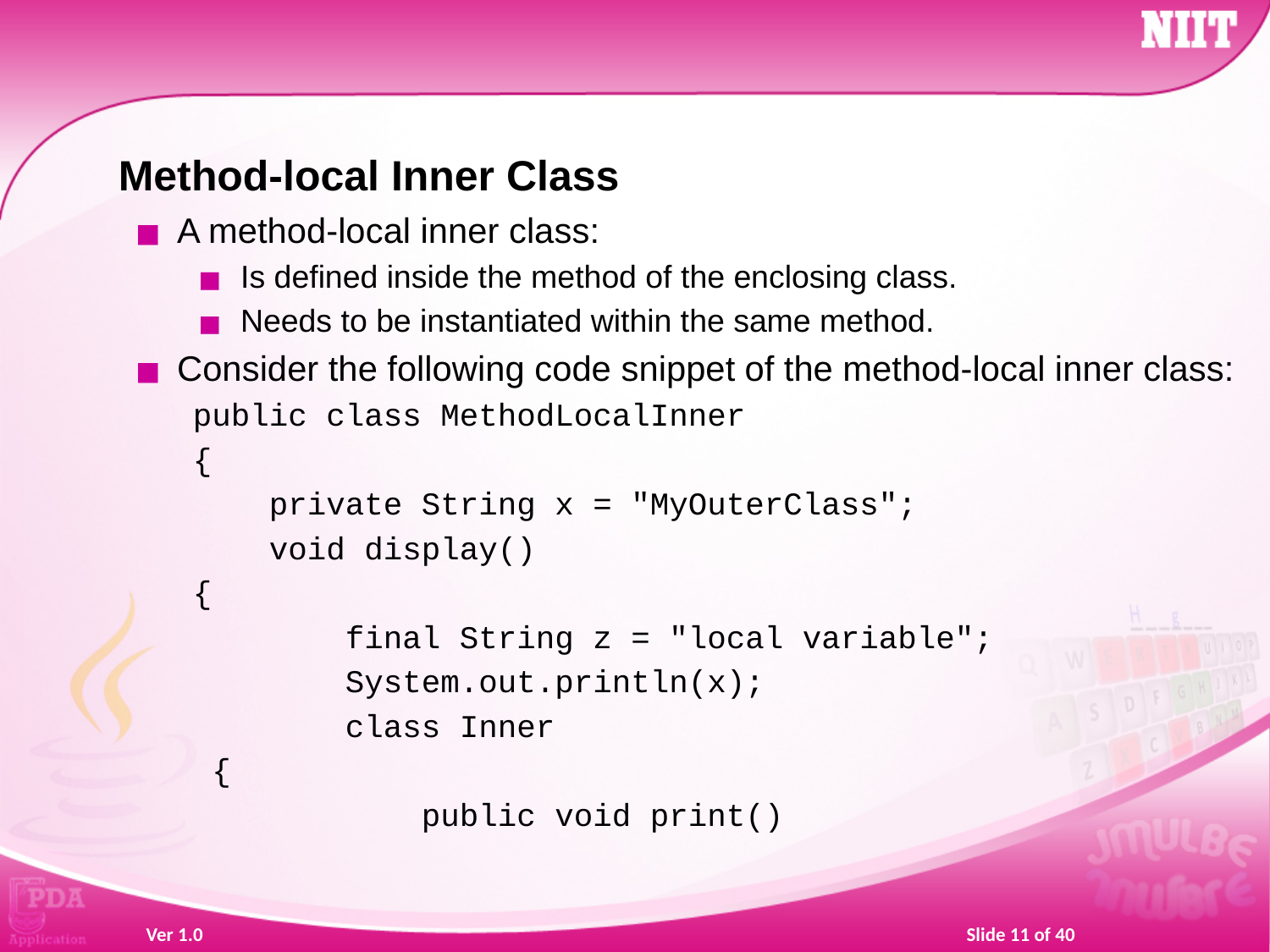

Method-local Inner Class
A method-local inner class:
Is defined inside the method of the enclosing class.
Needs to be instantiated within the same method.
Consider the following code snippet of the method-local inner class:
public class MethodLocalInner
{
    private String x = "MyOuterClass";
    void display()
{
        final String z = "local variable";
        System.out.println(x);
        class Inner
 {
            public void print()